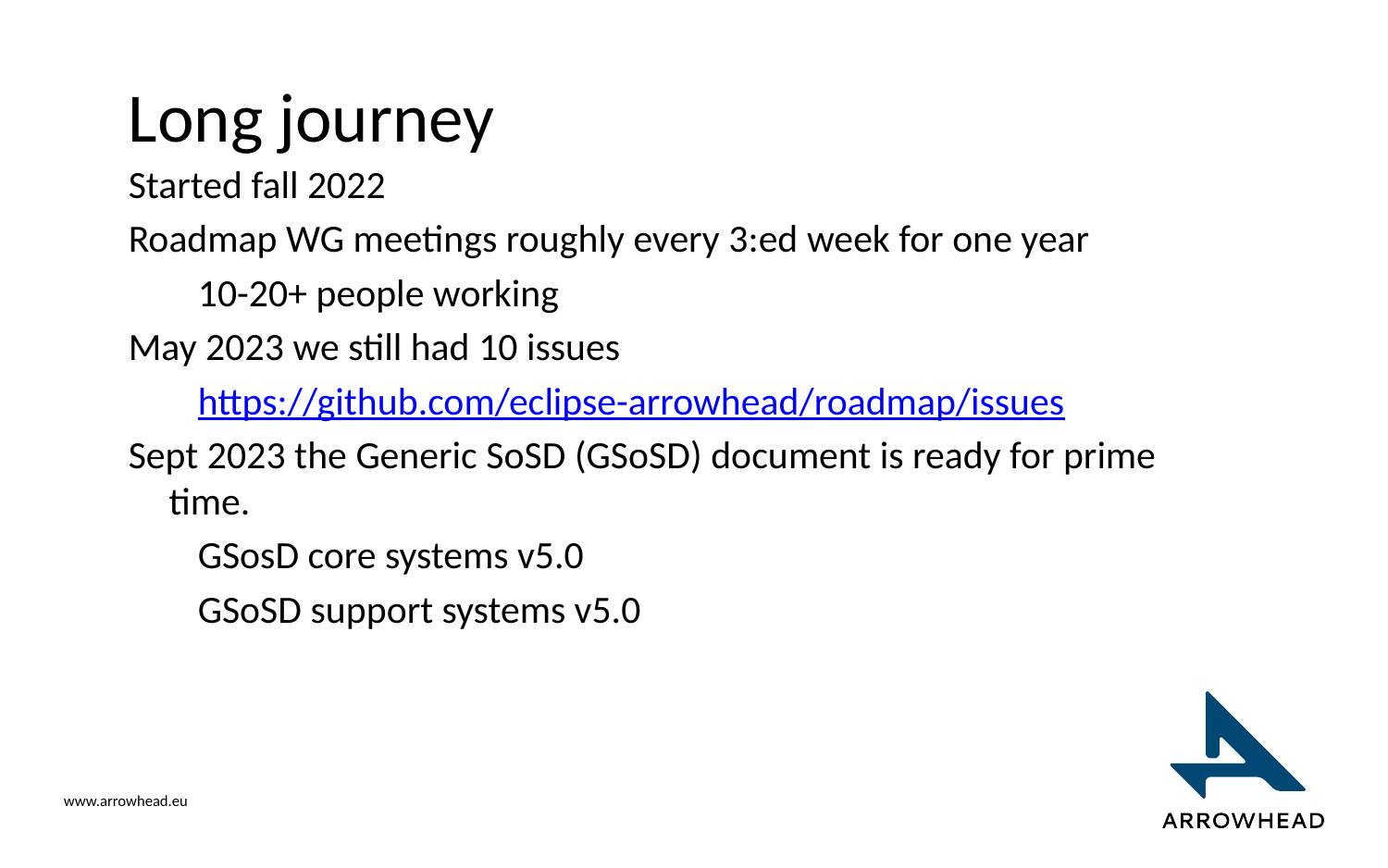

# Long journey
Started fall 2022
Roadmap WG meetings roughly every 3:ed week for one year
10-20+ people working
May 2023 we still had 10 issues
https://github.com/eclipse-arrowhead/roadmap/issues
Sept 2023 the Generic SoSD (GSoSD) document is ready for prime time.
GSosD core systems v5.0
GSoSD support systems v5.0